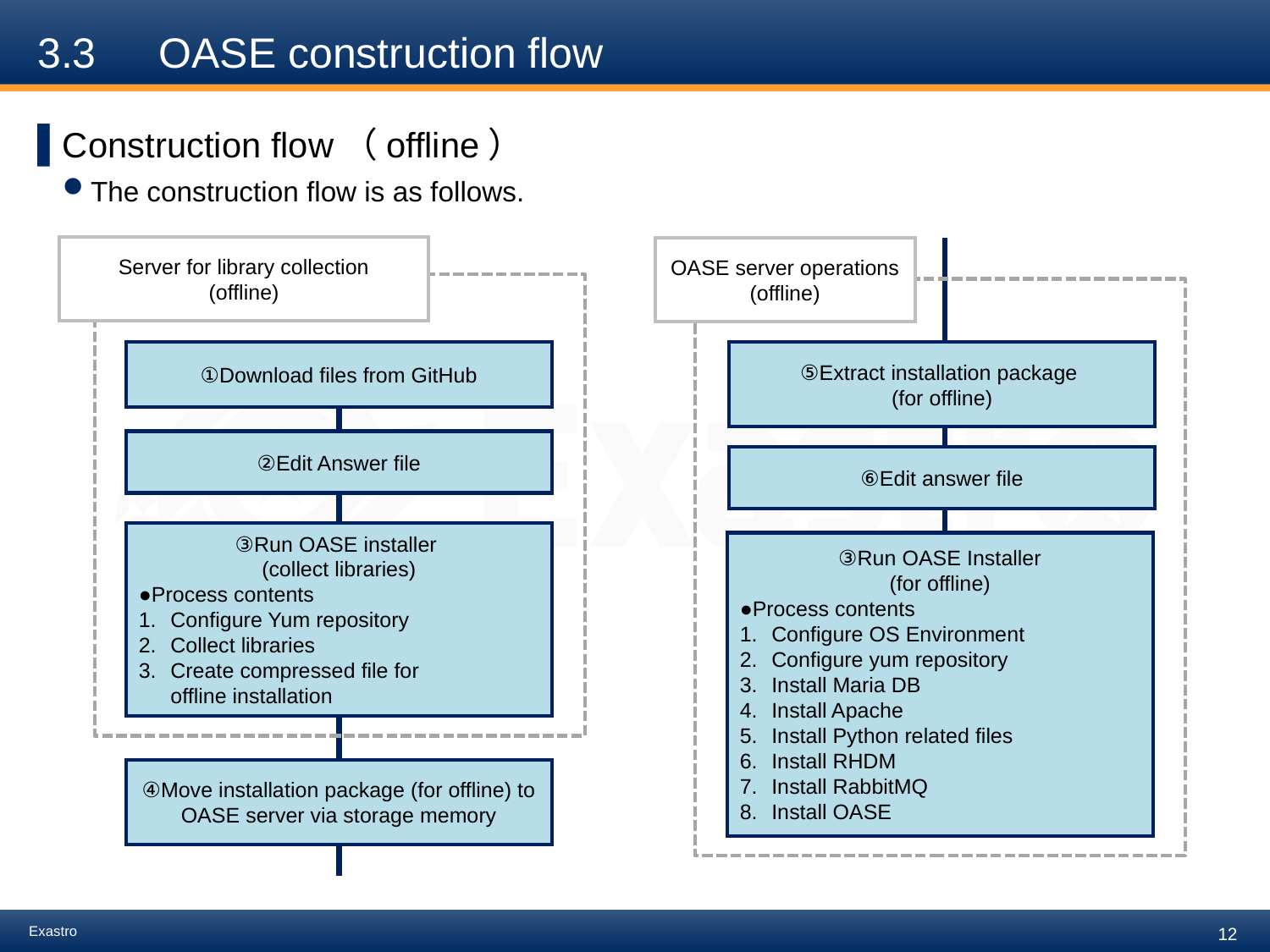

# 3.3　OASE construction flow

Construction flow（offline）
The construction flow is as follows.
Server for library collection
(offline)
OASE server operations
(offline)

①Download files from GitHub
⑤Extract installation package
(for offline)
②Edit Answer file
⑥Edit answer file
③Run OASE installer
(collect libraries)
●Process contents
Configure Yum repository
Collect libraries
Create compressed file for
offline installation
③Run OASE Installer
(for offline)
●Process contents
Configure OS Environment
Configure yum repository
Install Maria DB
Install Apache
Install Python related files
Install RHDM
Install RabbitMQ
Install OASE
④Move installation package (for offline) to OASE server via storage memory